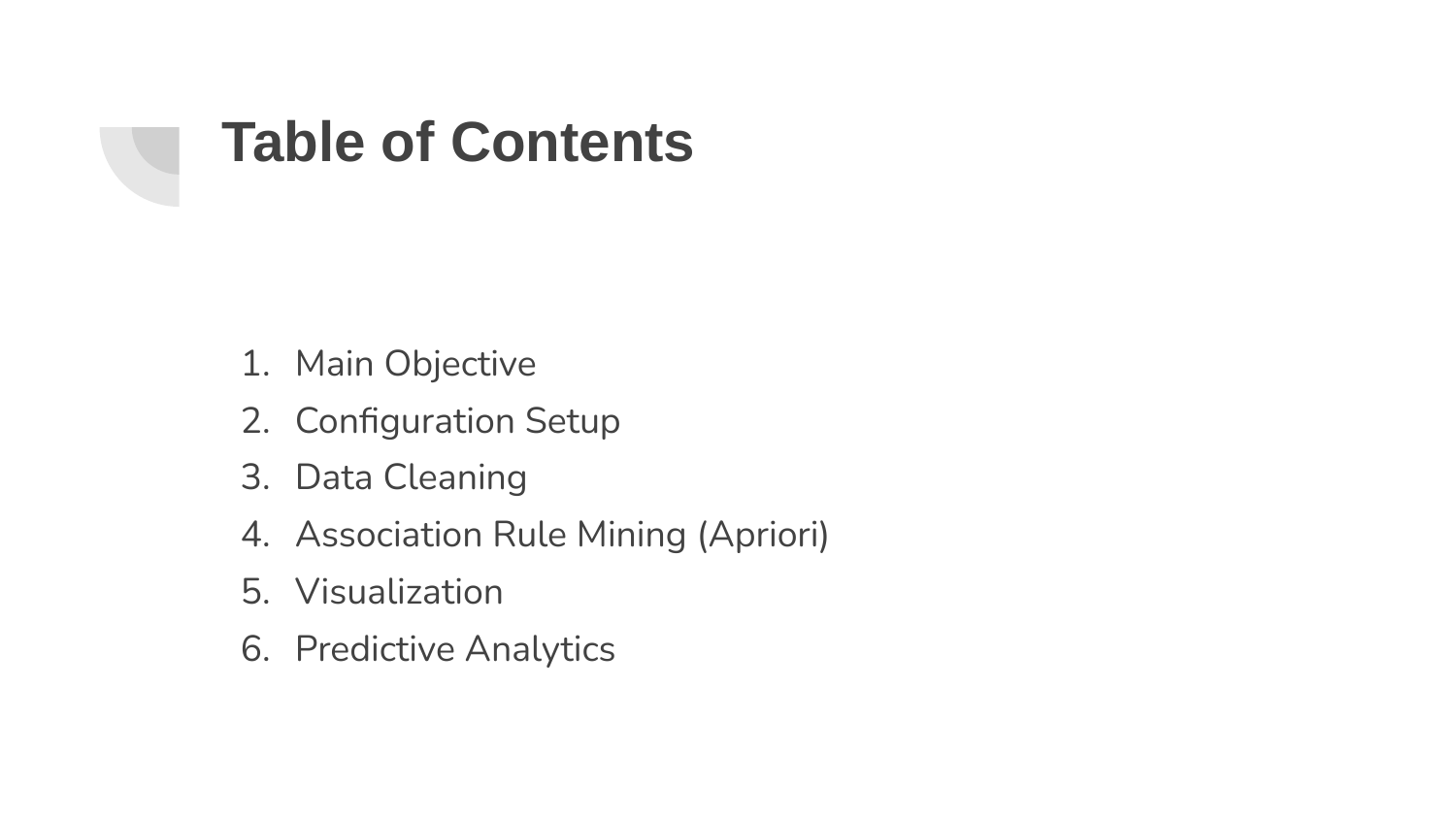

# Table of Contents
Main Objective
Configuration Setup
Data Cleaning
Association Rule Mining (Apriori)
Visualization
Predictive Analytics